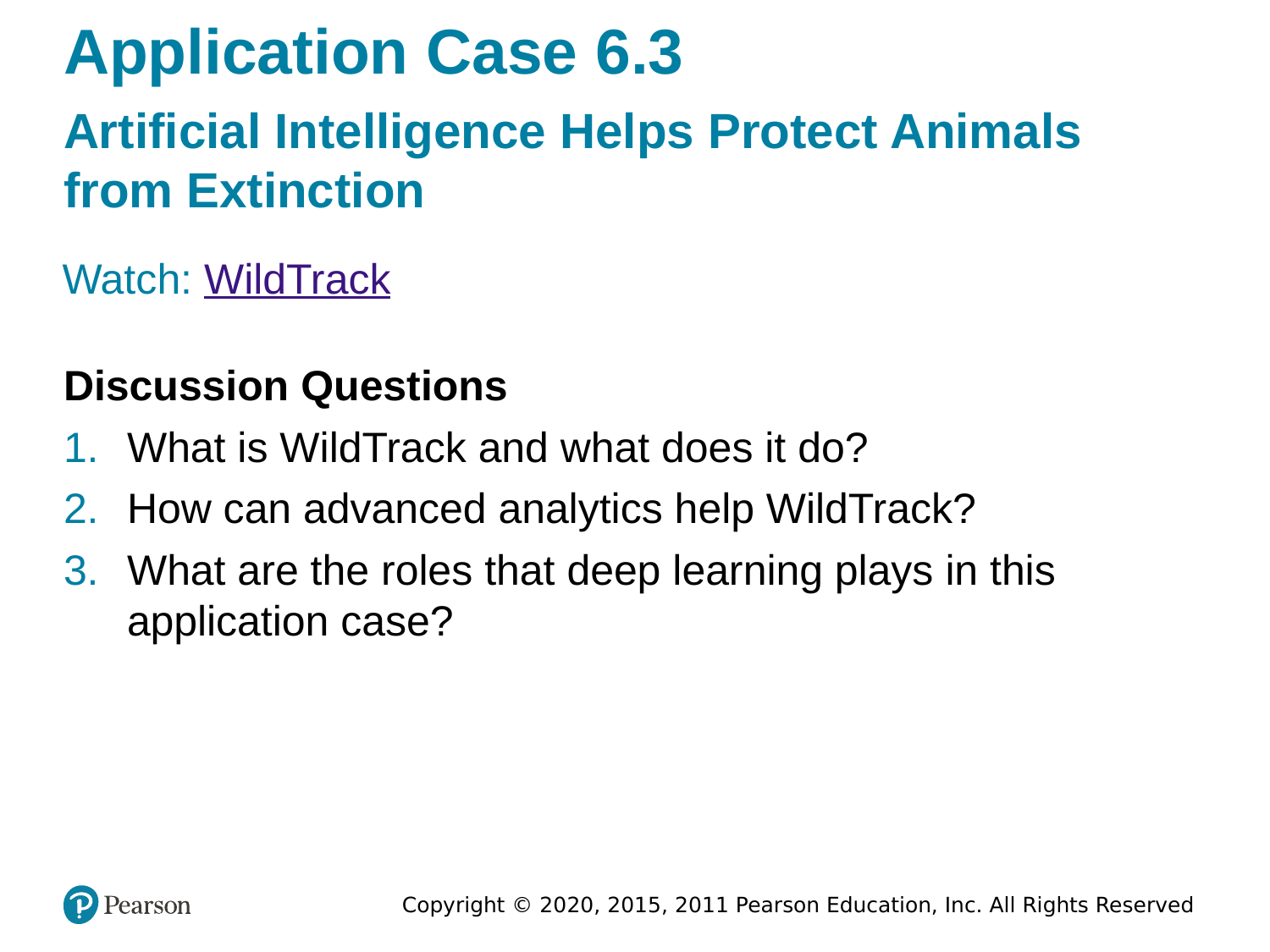

# Application Case 6.3
Artificial Intelligence Helps Protect Animals from Extinction
Watch: WildTrack
Discussion Questions
What is WildTrack and what does it do?
How can advanced analytics help WildTrack?
What are the roles that deep learning plays in this application case?